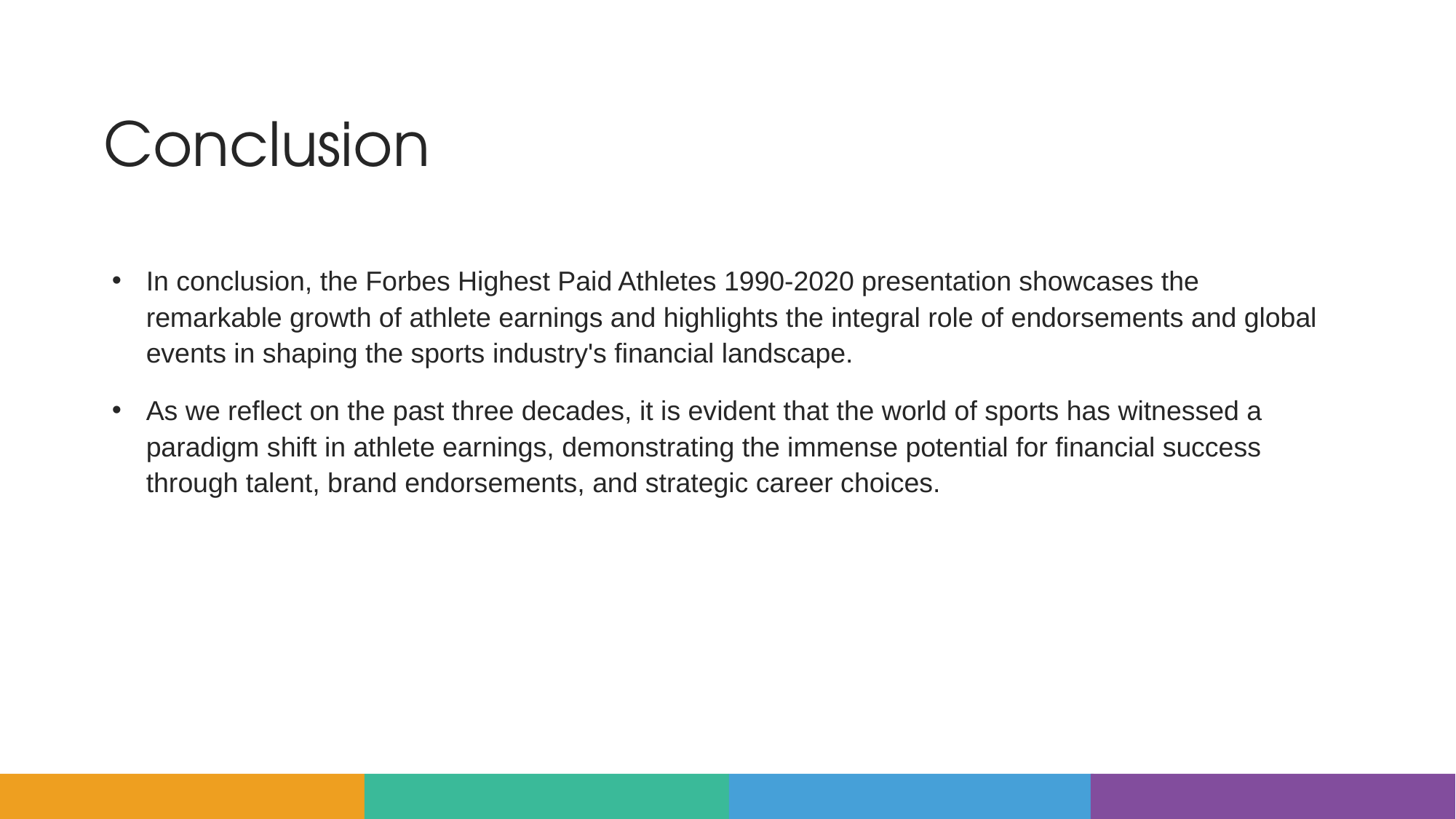

# Conclusion
In conclusion, the Forbes Highest Paid Athletes 1990-2020 presentation showcases the remarkable growth of athlete earnings and highlights the integral role of endorsements and global events in shaping the sports industry's financial landscape.
As we reflect on the past three decades, it is evident that the world of sports has witnessed a paradigm shift in athlete earnings, demonstrating the immense potential for financial success through talent, brand endorsements, and strategic career choices.